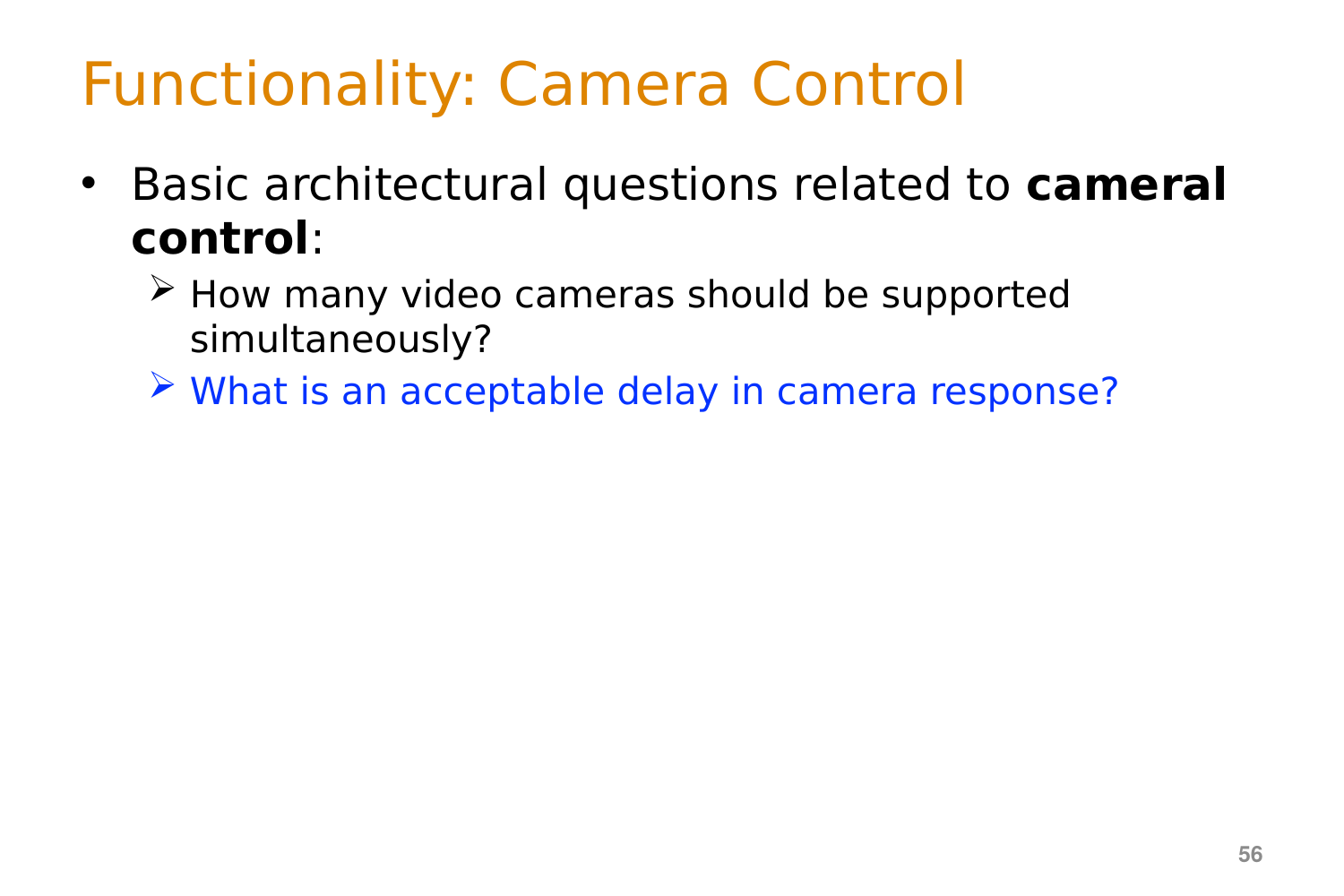

# Functionality: Camera Control
Basic architectural questions related to cameral control:
How many video cameras should be supported simultaneously?
What is an acceptable delay in camera response?

56